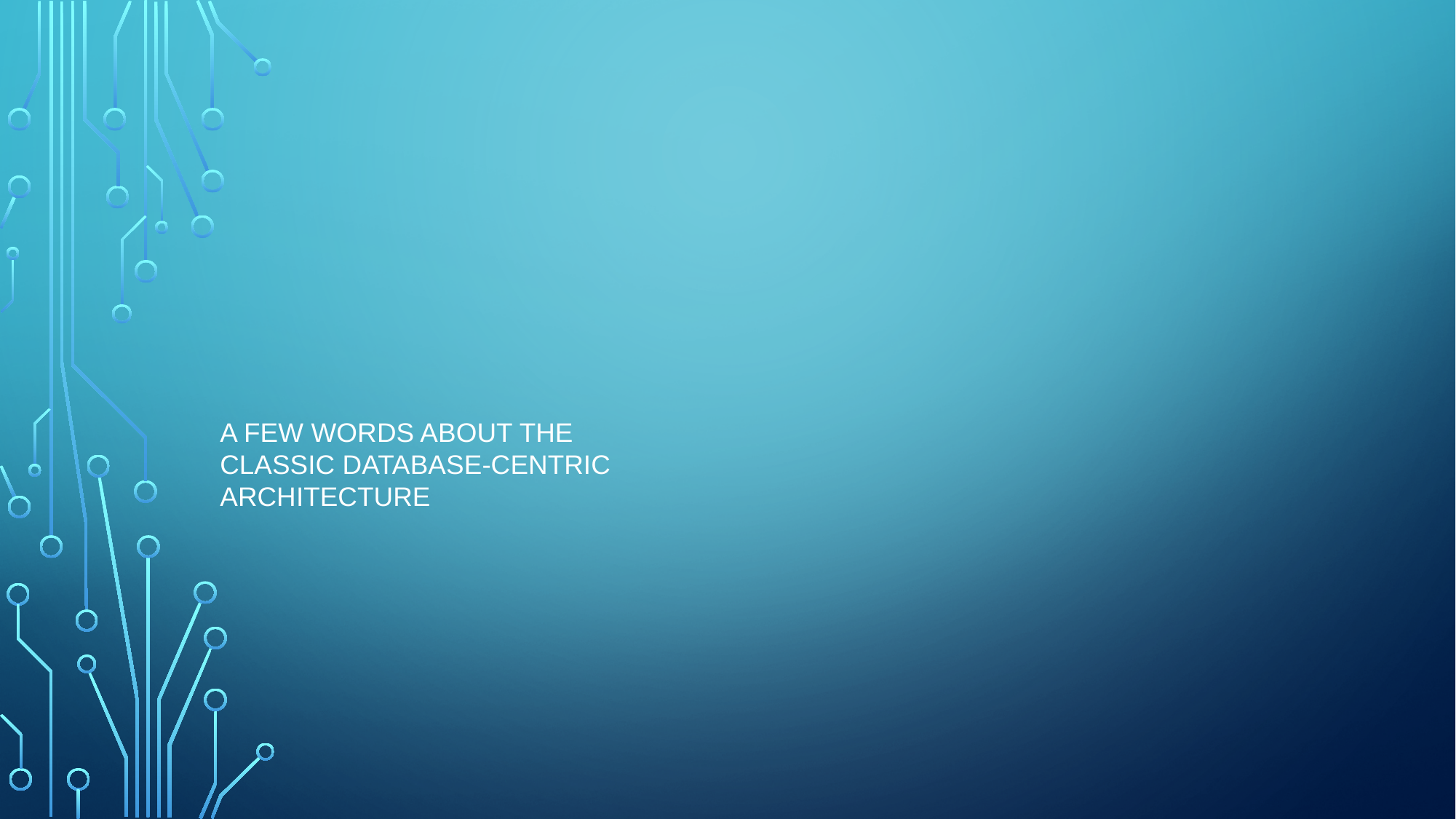

# A few words about the Classic Database-centric  Architecture